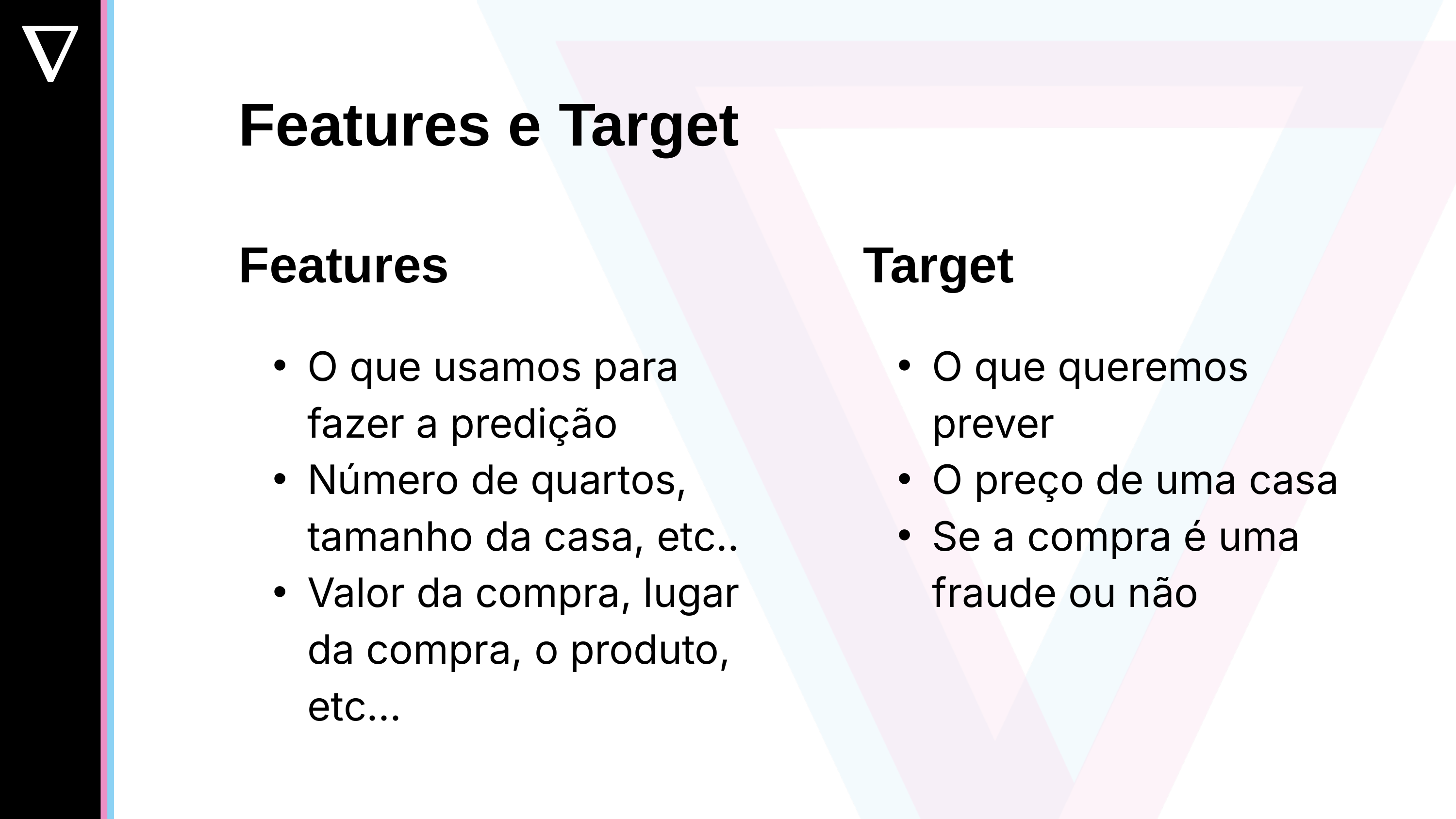

Features e Target
Features
Target
O que usamos para fazer a predição
Número de quartos, tamanho da casa, etc..
Valor da compra, lugar da compra, o produto, etc...
O que queremos prever
O preço de uma casa
Se a compra é uma fraude ou não